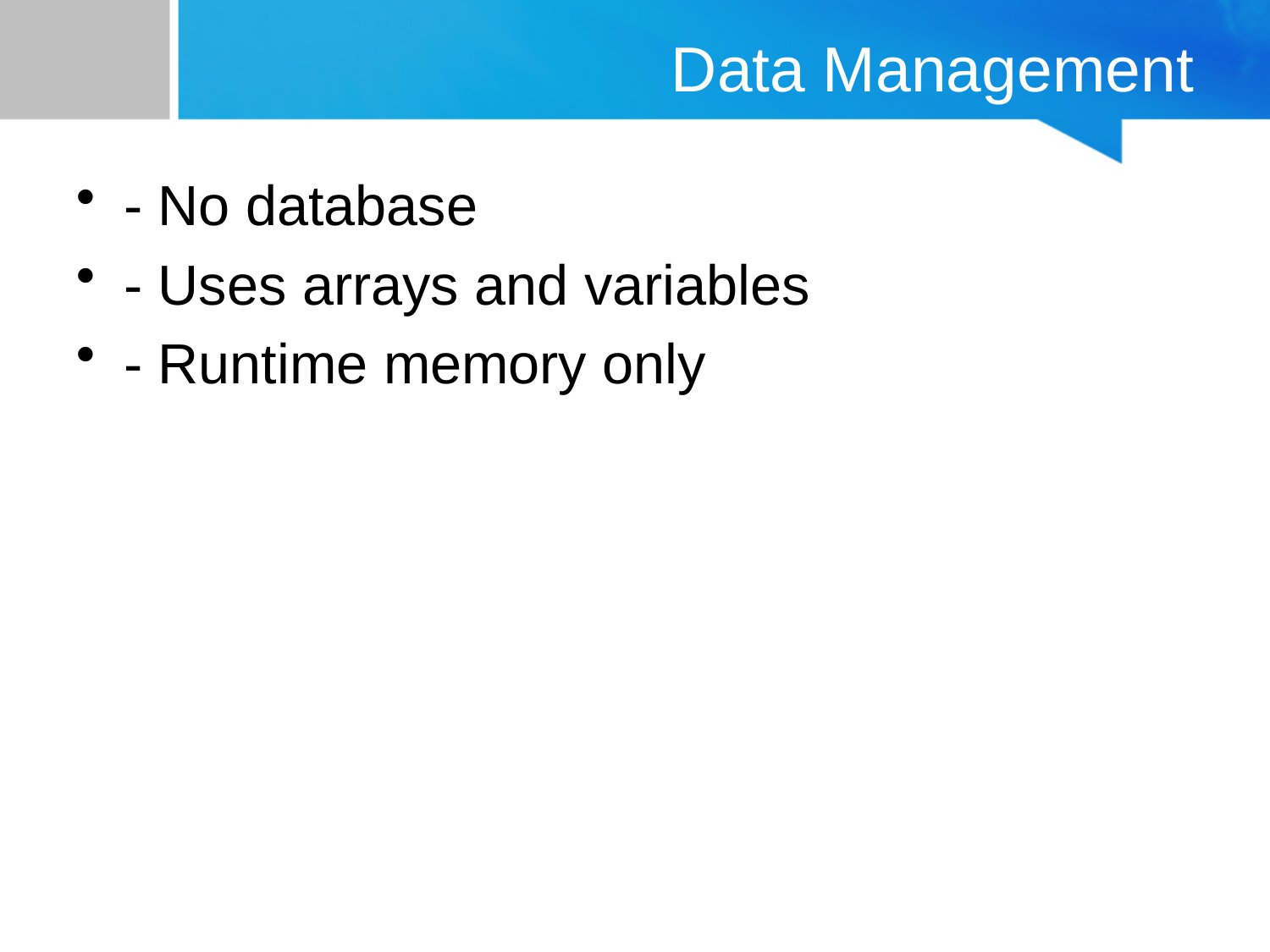

# Data Management
- No database
- Uses arrays and variables
- Runtime memory only